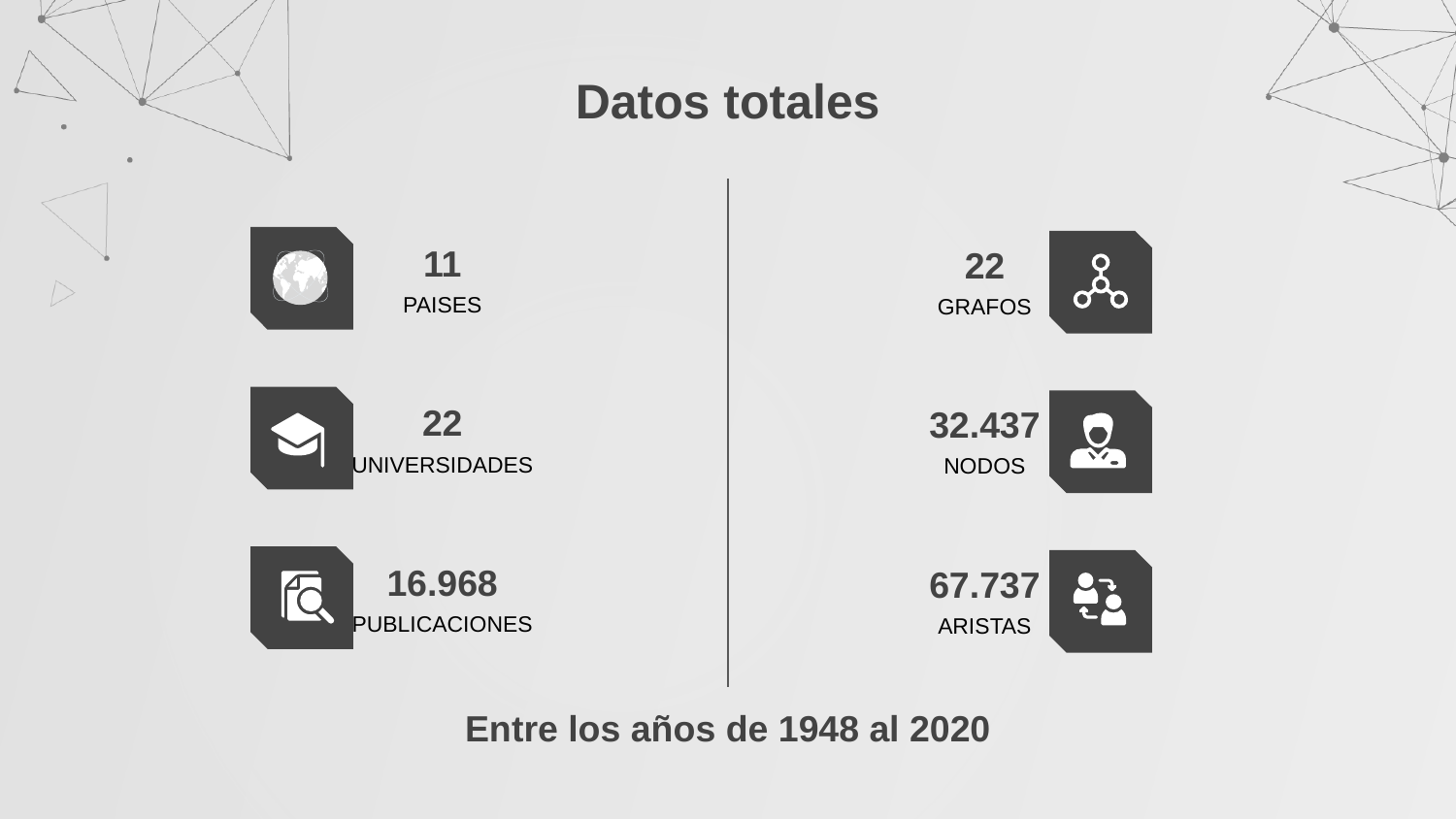

# Datos totales

11

22

PAISES

GRAFOS

22

32.437

UNIVERSIDADES

NODOS

16.968

67.737

PUBLICACIONES

ARISTAS

Entre los años de 1948 al 2020